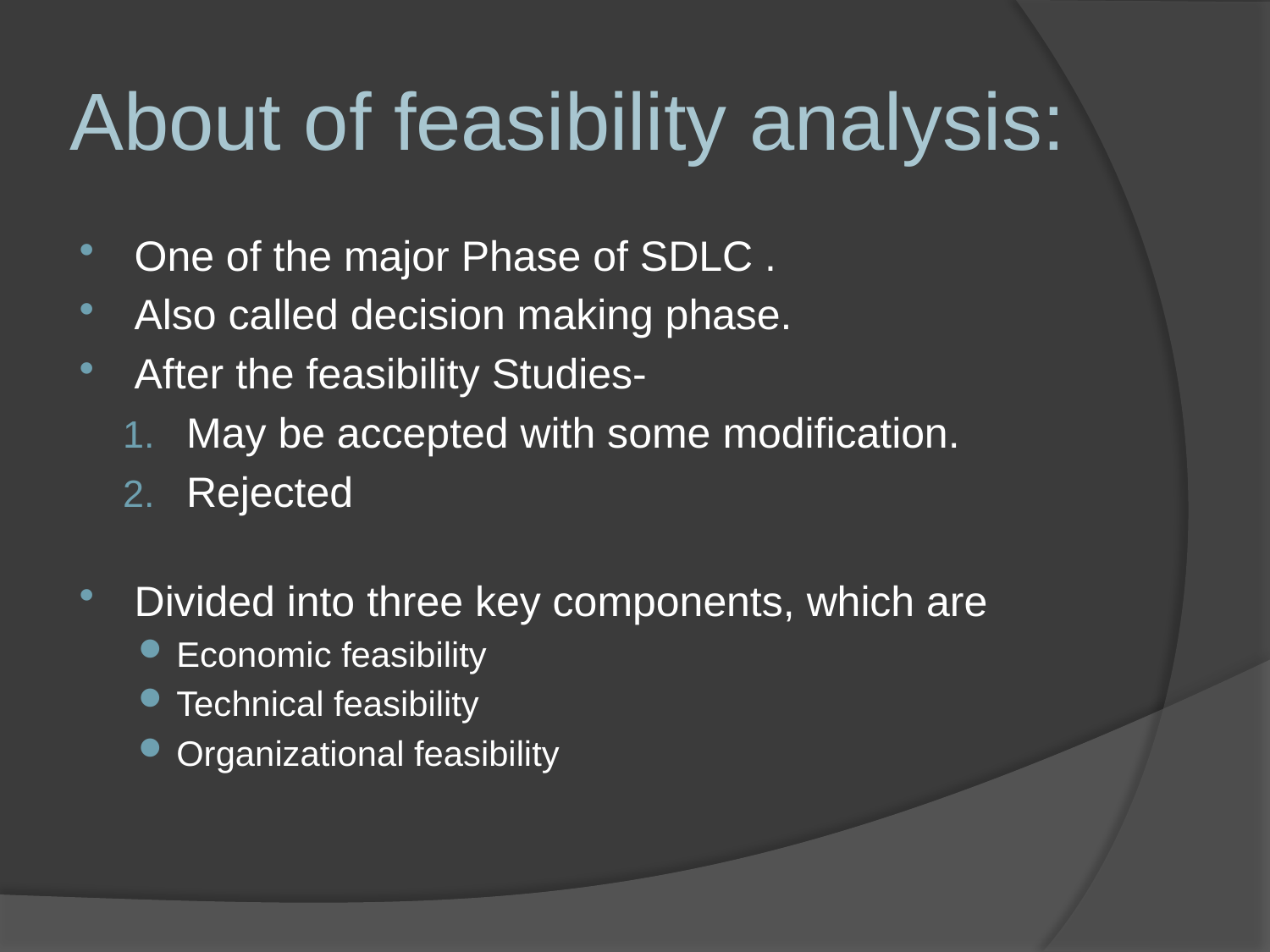

# About of feasibility analysis:
One of the major Phase of SDLC .
Also called decision making phase.
After the feasibility Studies-
May be accepted with some modification.
Rejected

Divided into three key components, which are
Economic feasibility
Technical feasibility
Organizational feasibility